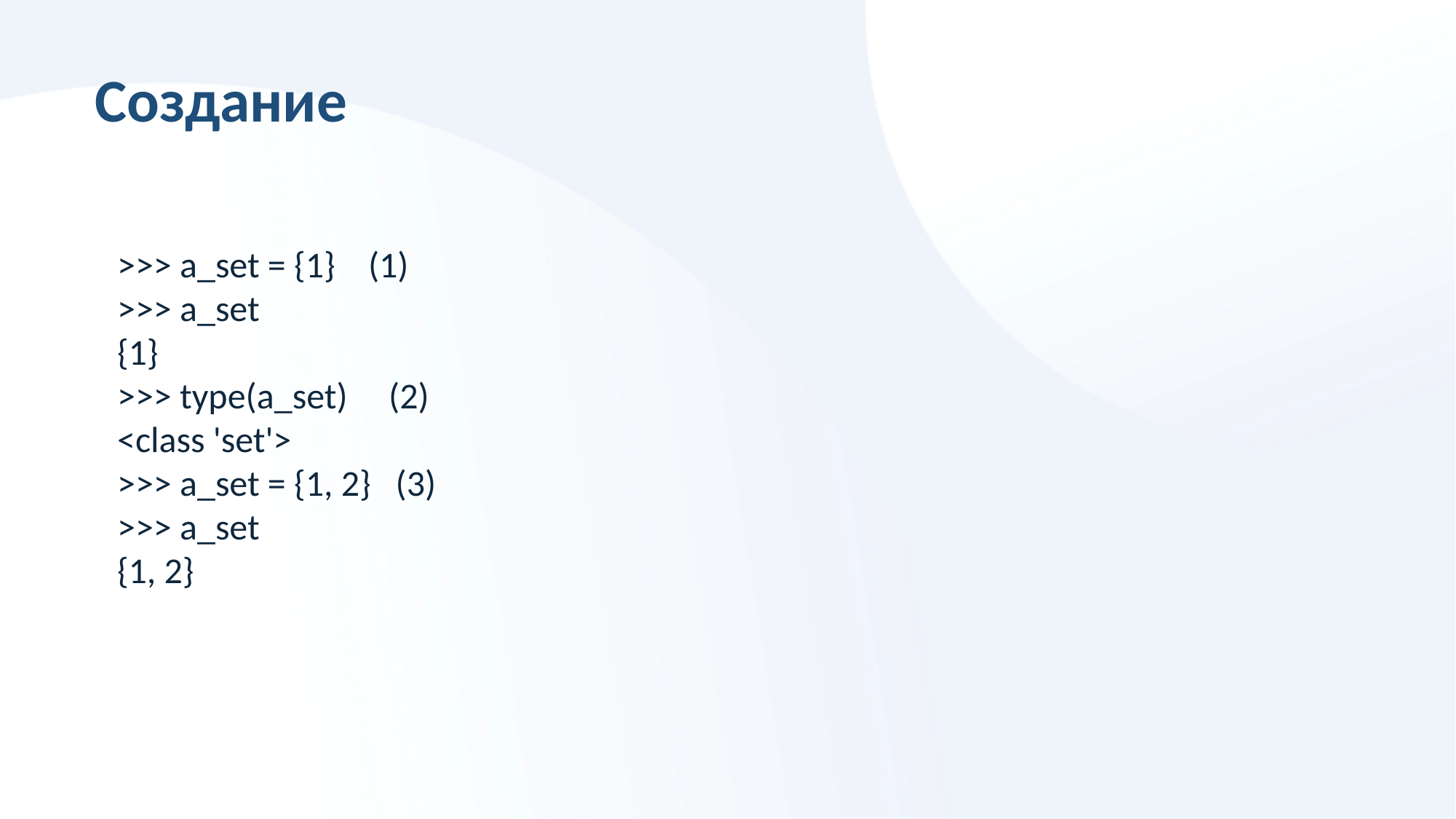

Создание
>>> a_set = {1}    (1)
>>> a_set
{1}
>>> type(a_set)     (2)
<class 'set'>
>>> a_set = {1, 2}   (3)
>>> a_set
{1, 2}